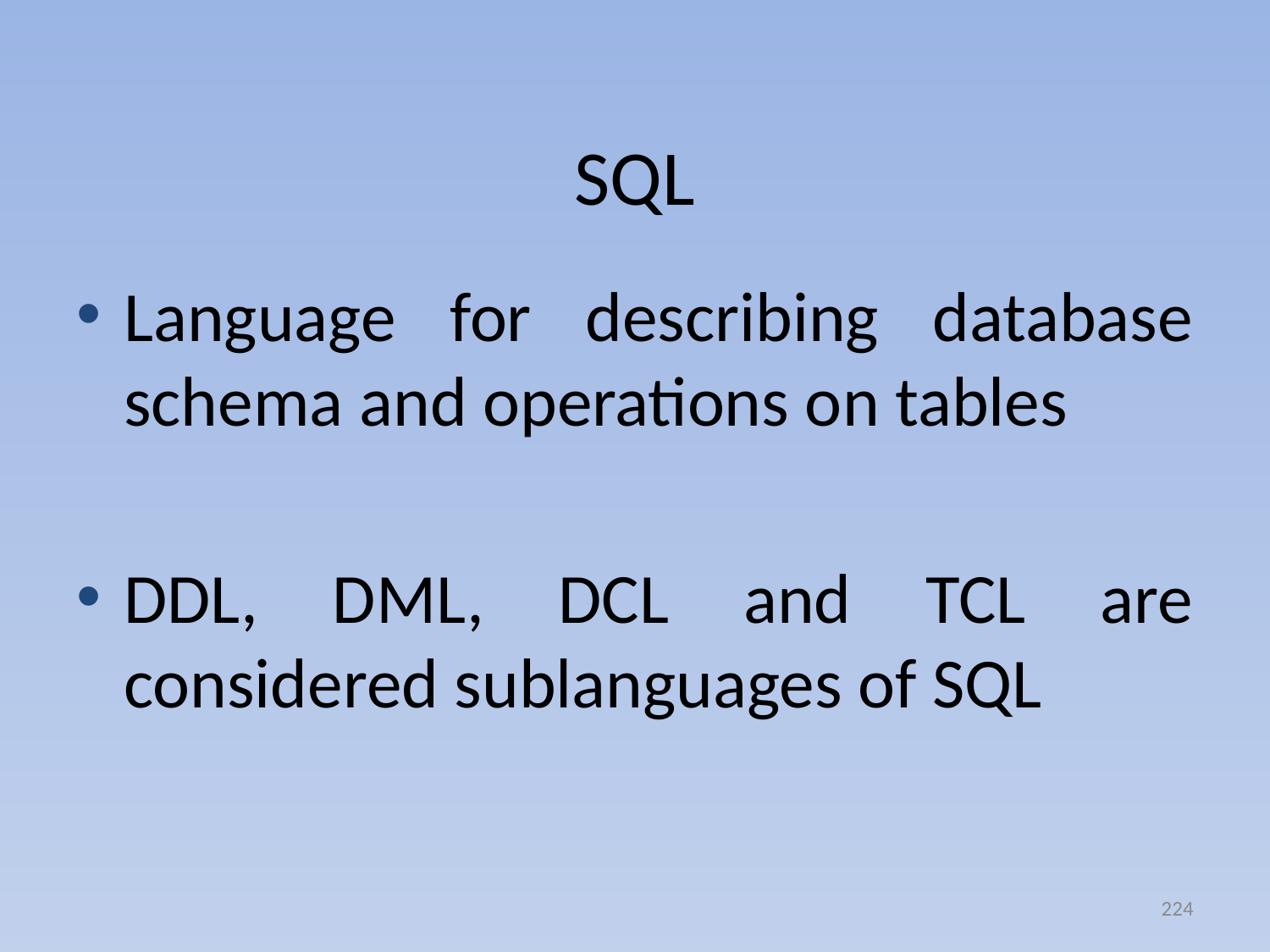

# SQL
Language for describing database schema and operations on tables

DDL, DML, DCL and TCL are considered sublanguages of SQL

224